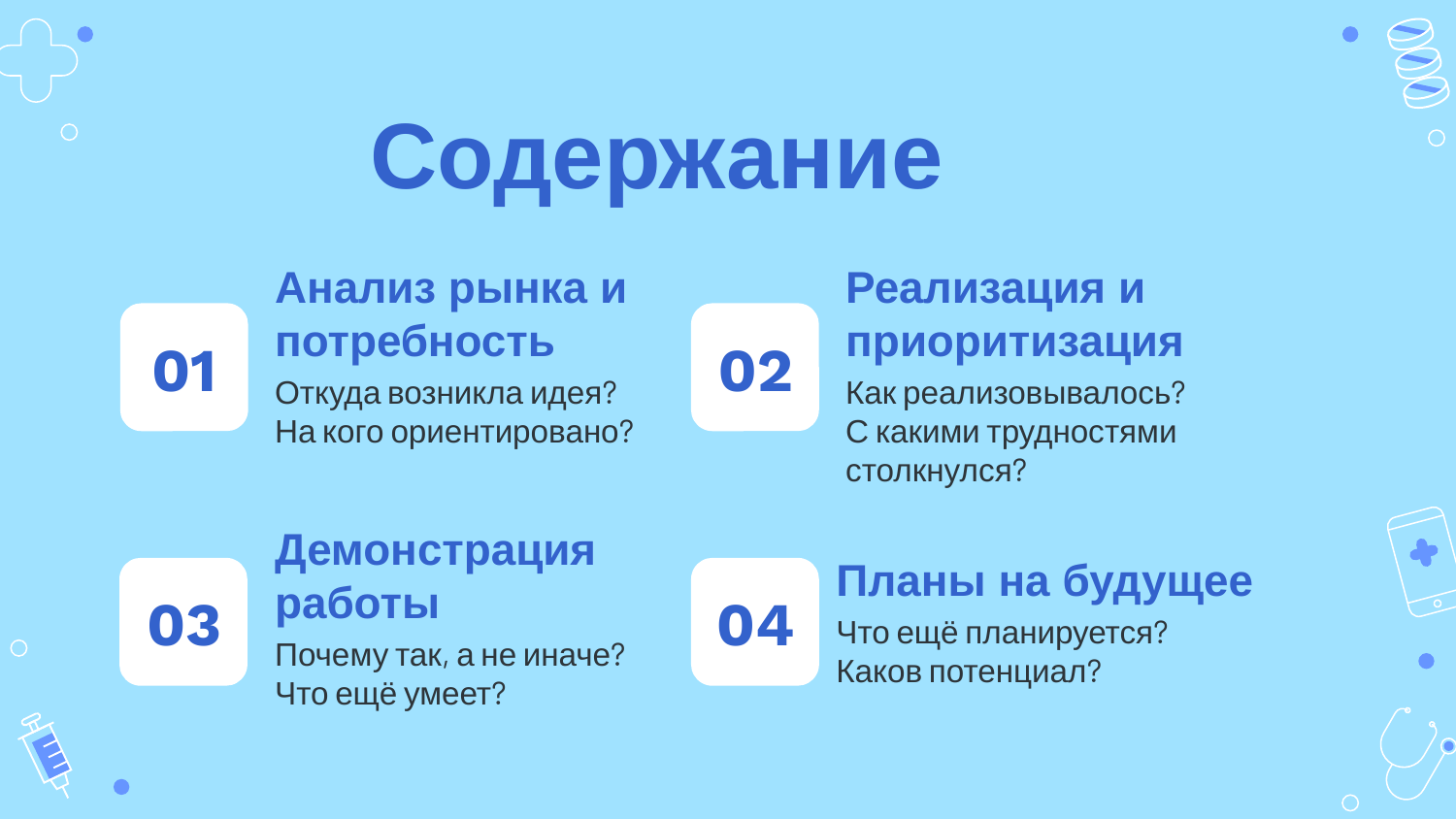

# Содержание

Анализ рынка и потребность
Реализация и приоритизация
01
02
Откуда возникла идея?
На кого ориентировано?
Как реализовывалось?
С какими трудностями столкнулся?

Планы на будущее
03
04
Демонстрация работы
Что ещё планируется?
Каков потенциал?
Почему так, а не иначе?
Что ещё умеет?